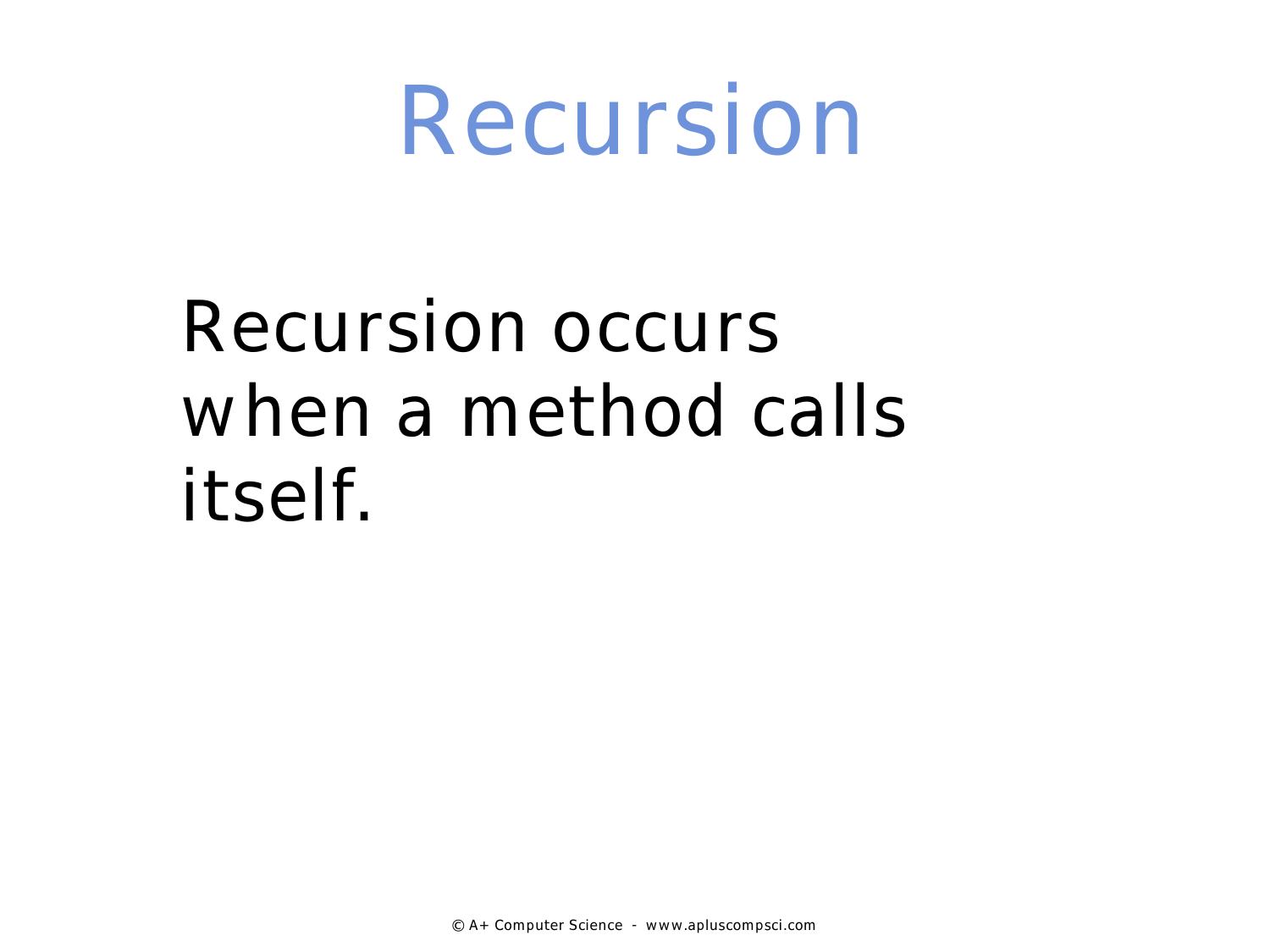

Recursion
Recursion occurs
when a method calls
itself.

© A+ Computer Science  -  www.apluscompsci.com